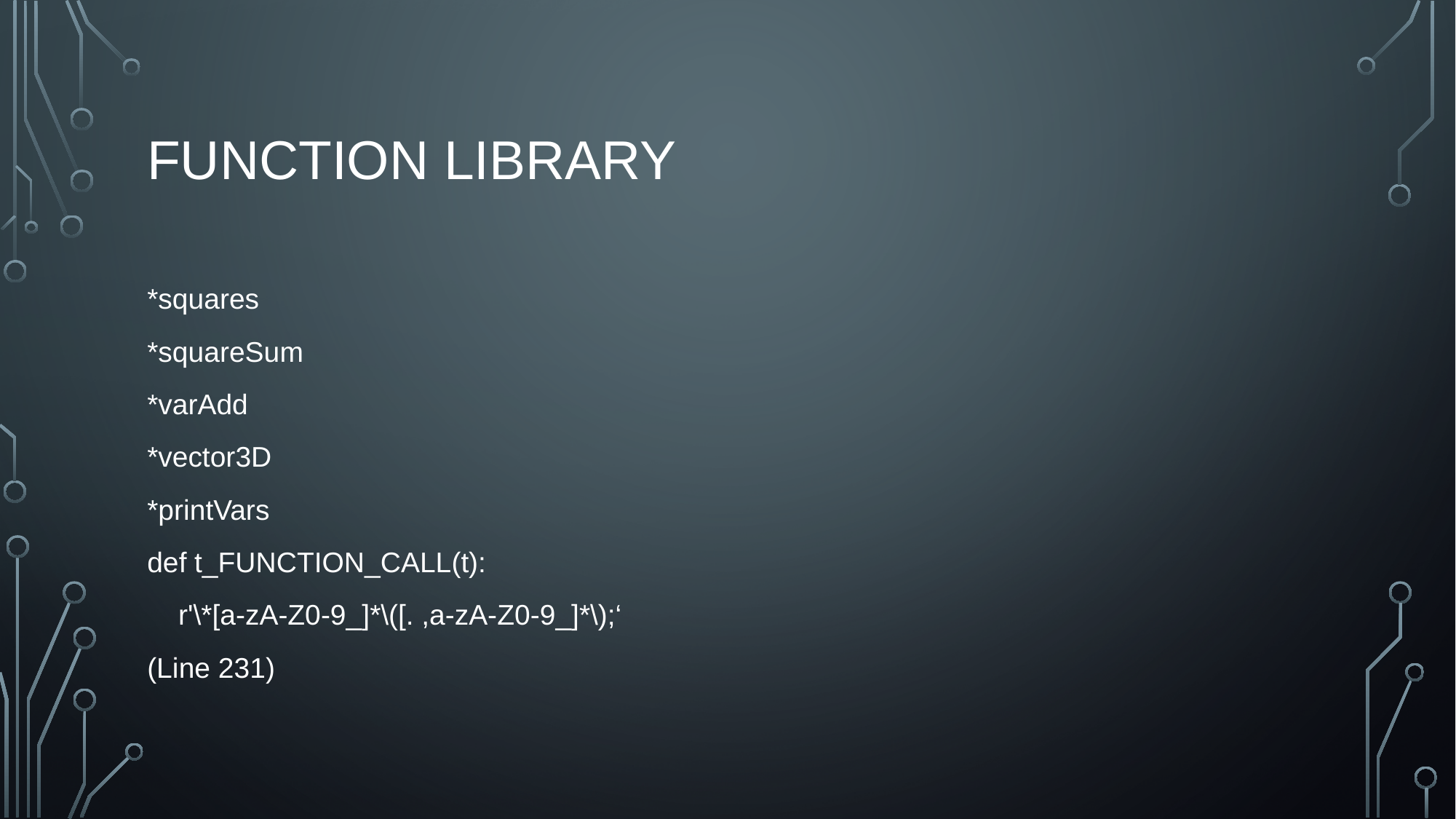

# Function LIbrary
*squares
*squareSum
*varAdd
*vector3D
*printVars
def t_FUNCTION_CALL(t):
    r'\*[a-zA-Z0-9_]*\([. ,a-zA-Z0-9_]*\);‘
(Line 231)